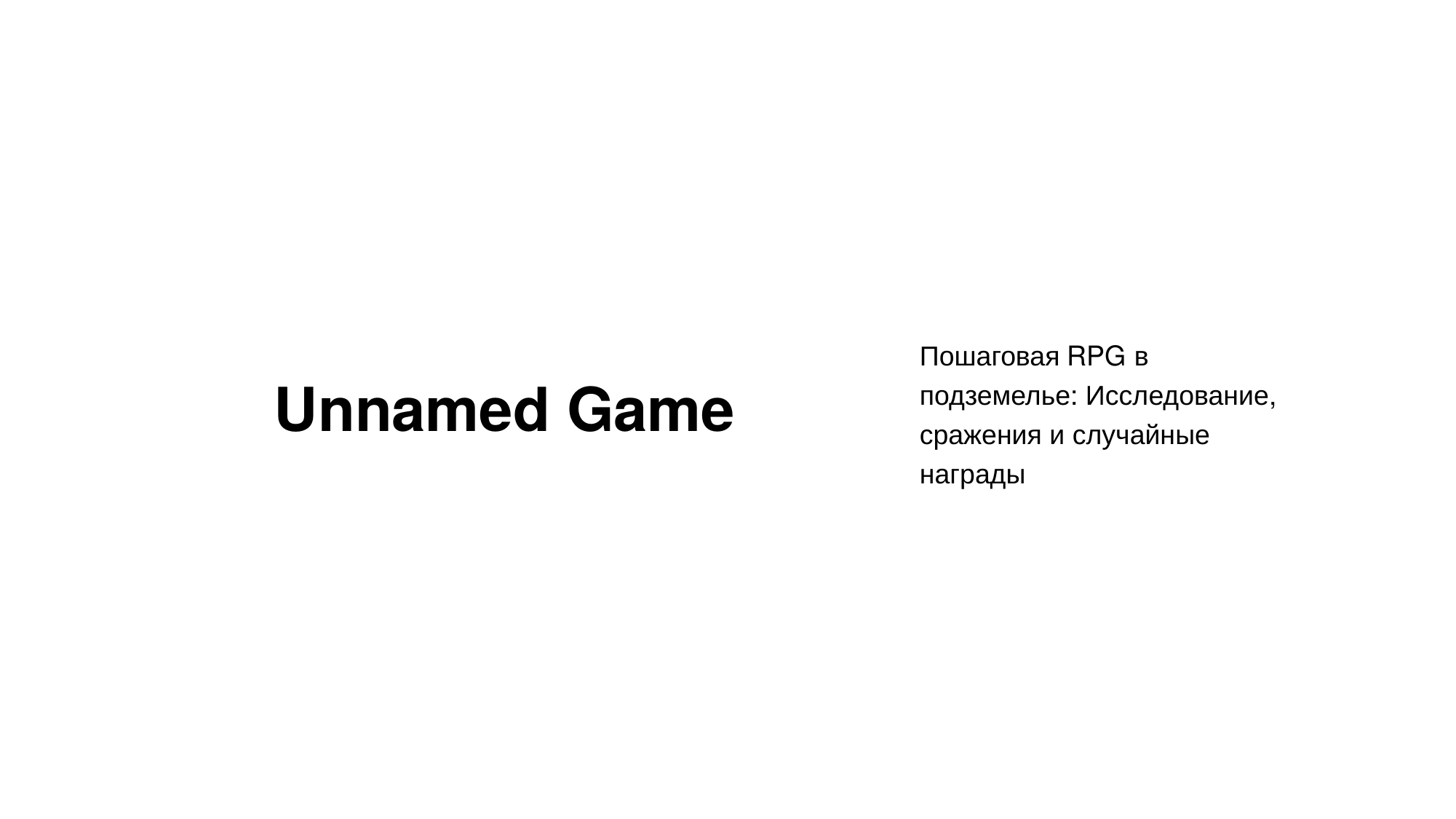

# Unnamed Game
Пошаговая RPG в подземелье: Исследование, сражения и случайные награды